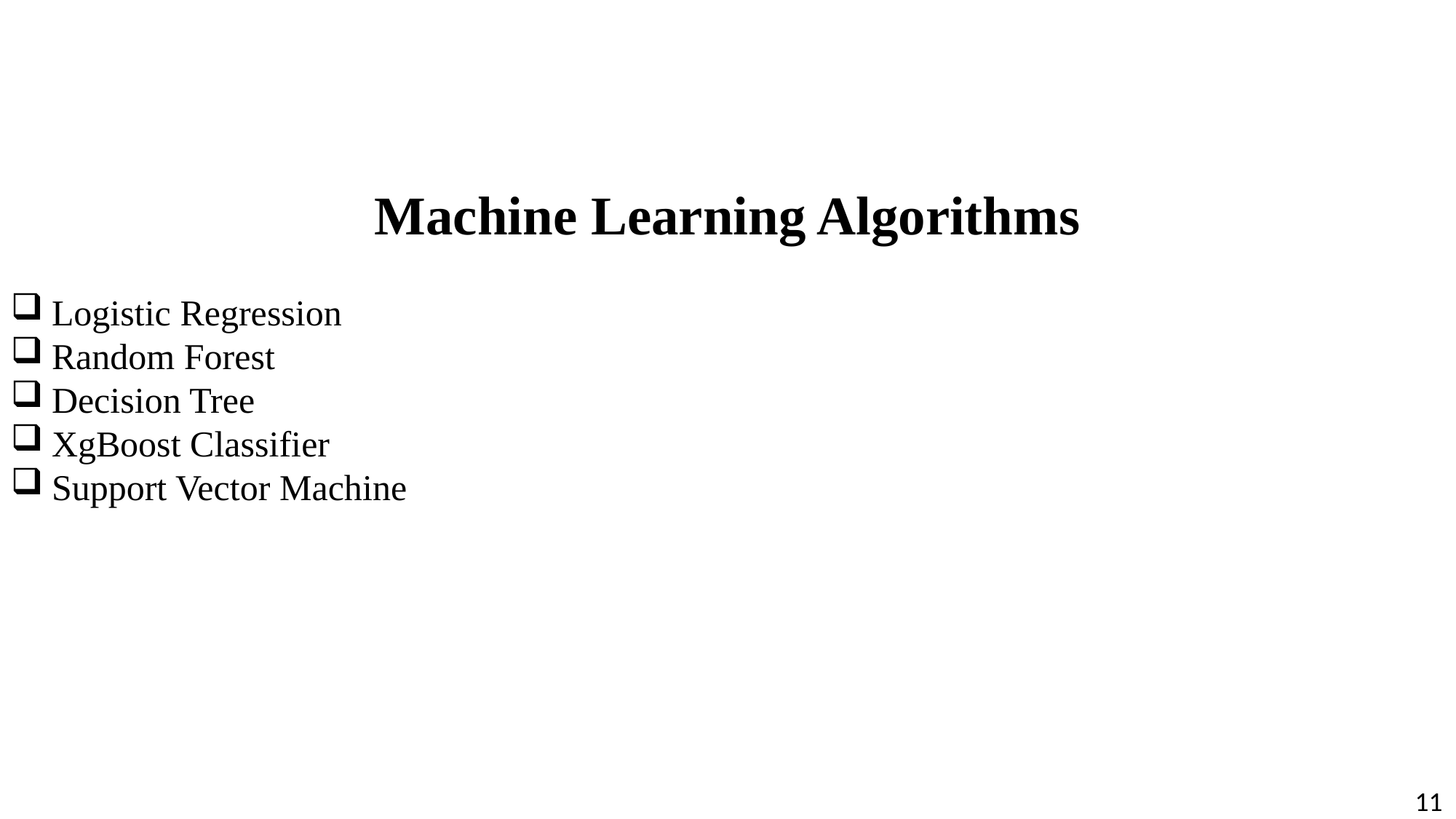

Machine Learning Algorithms

Logistic Regression
Random Forest
Decision Tree
XgBoost Classifier
Support Vector Machine

11